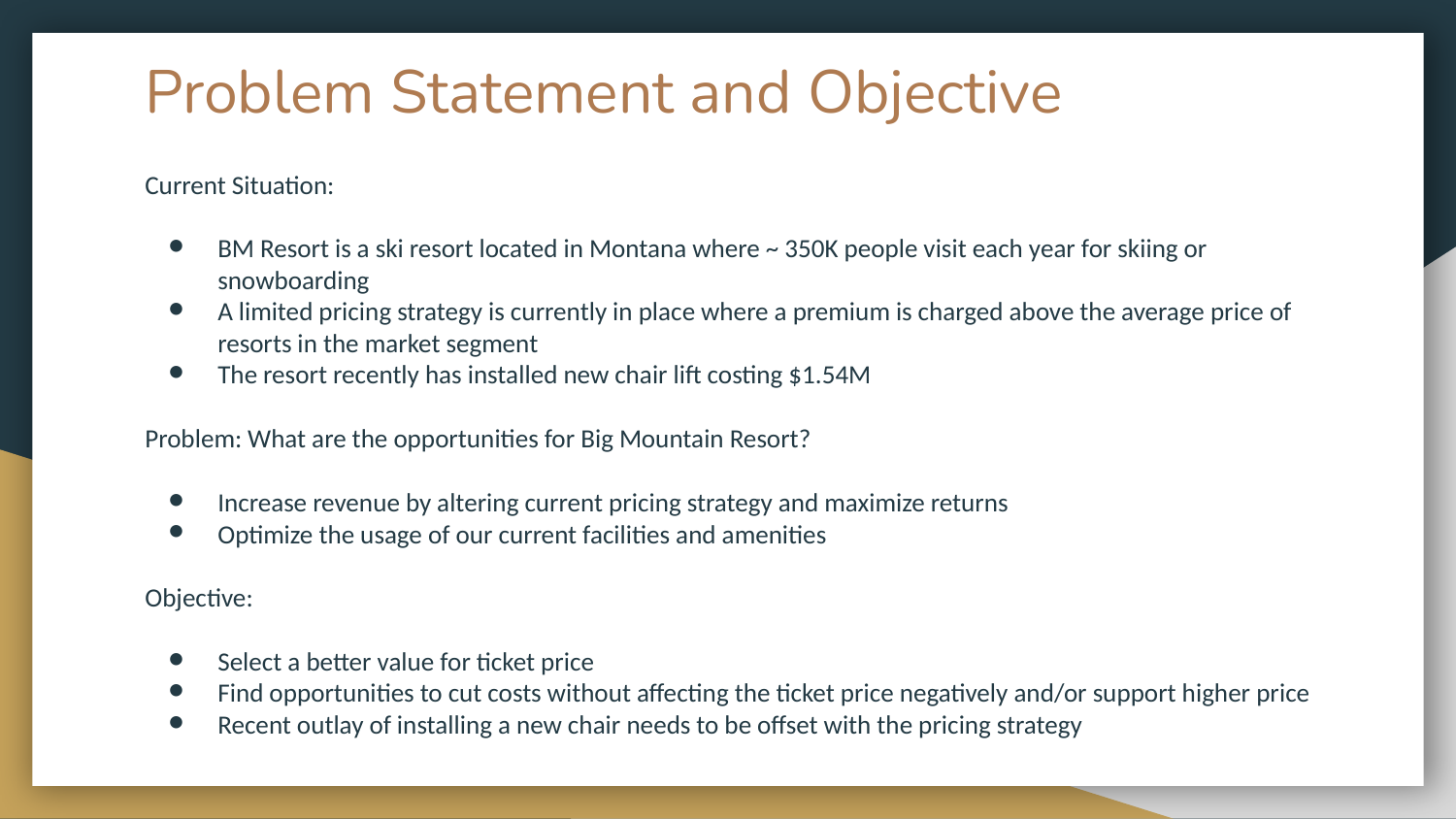

# Problem Statement and Objective
Current Situation:
BM Resort is a ski resort located in Montana where ~ 350K people visit each year for skiing or snowboarding
A limited pricing strategy is currently in place where a premium is charged above the average price of resorts in the market segment
The resort recently has installed new chair lift costing $1.54M
Problem: What are the opportunities for Big Mountain Resort?
Increase revenue by altering current pricing strategy and maximize returns
Optimize the usage of our current facilities and amenities
Objective:
Select a better value for ticket price
Find opportunities to cut costs without affecting the ticket price negatively and/or support higher price
Recent outlay of installing a new chair needs to be offset with the pricing strategy